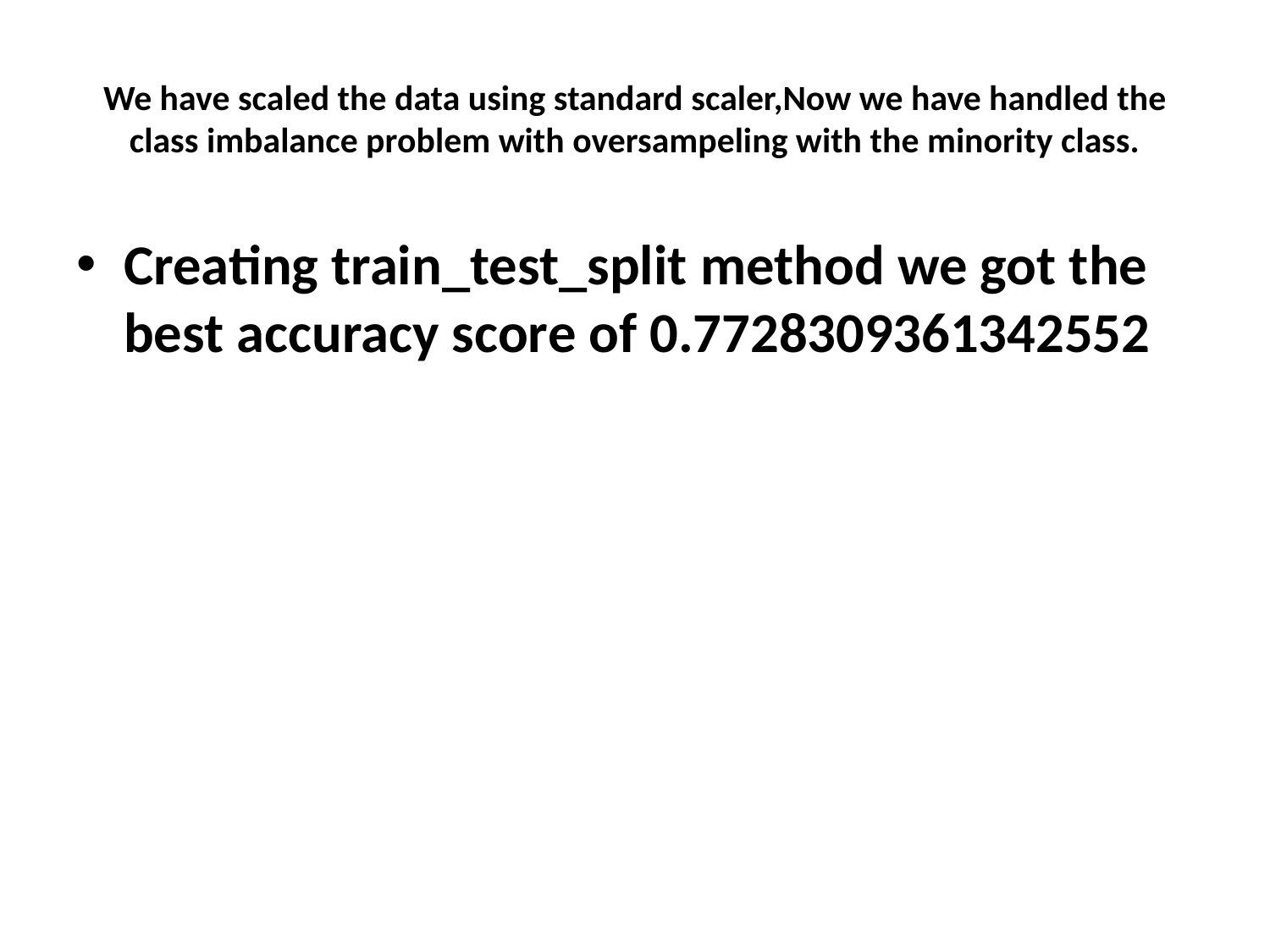

# We have scaled the data using standard scaler,Now we have handled the class imbalance problem with oversampeling with the minority class.
Creating train_test_split method we got the best accuracy score of 0.7728309361342552